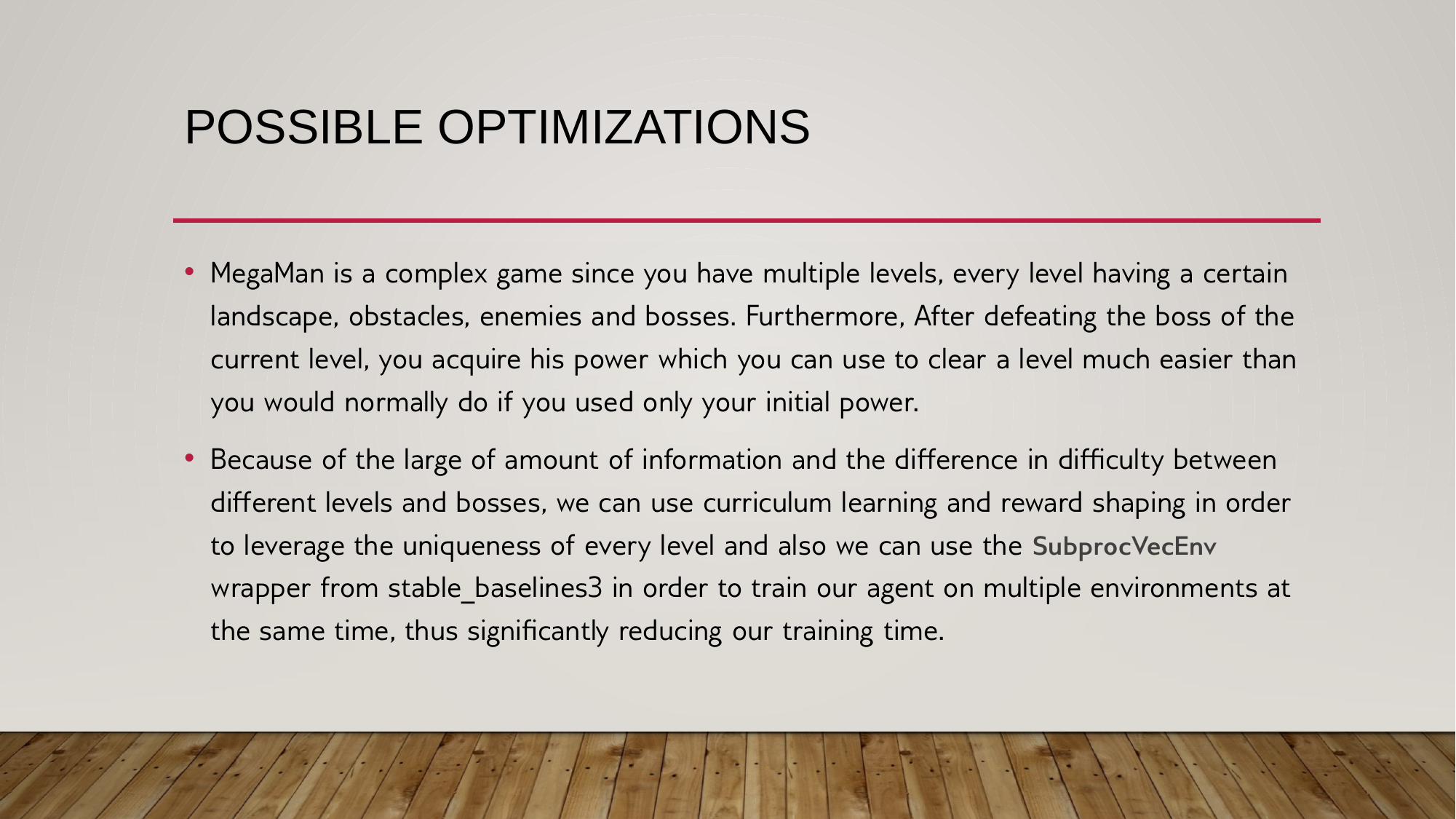

# POSSIBLE OPTIMIZATIONS
MegaMan is a complex game since you have multiple levels, every level having a certain landscape, obstacles, enemies and bosses. Furthermore, After defeating the boss of the current level, you acquire his power which you can use to clear a level much easier than you would normally do if you used only your initial power.
Because of the large of amount of information and the difference in difficulty between different levels and bosses, we can use curriculum learning and reward shaping in order to leverage the uniqueness of every level and also we can use the SubprocVecEnv wrapper from stable_baselines3 in order to train our agent on multiple environments at the same time, thus significantly reducing our training time.